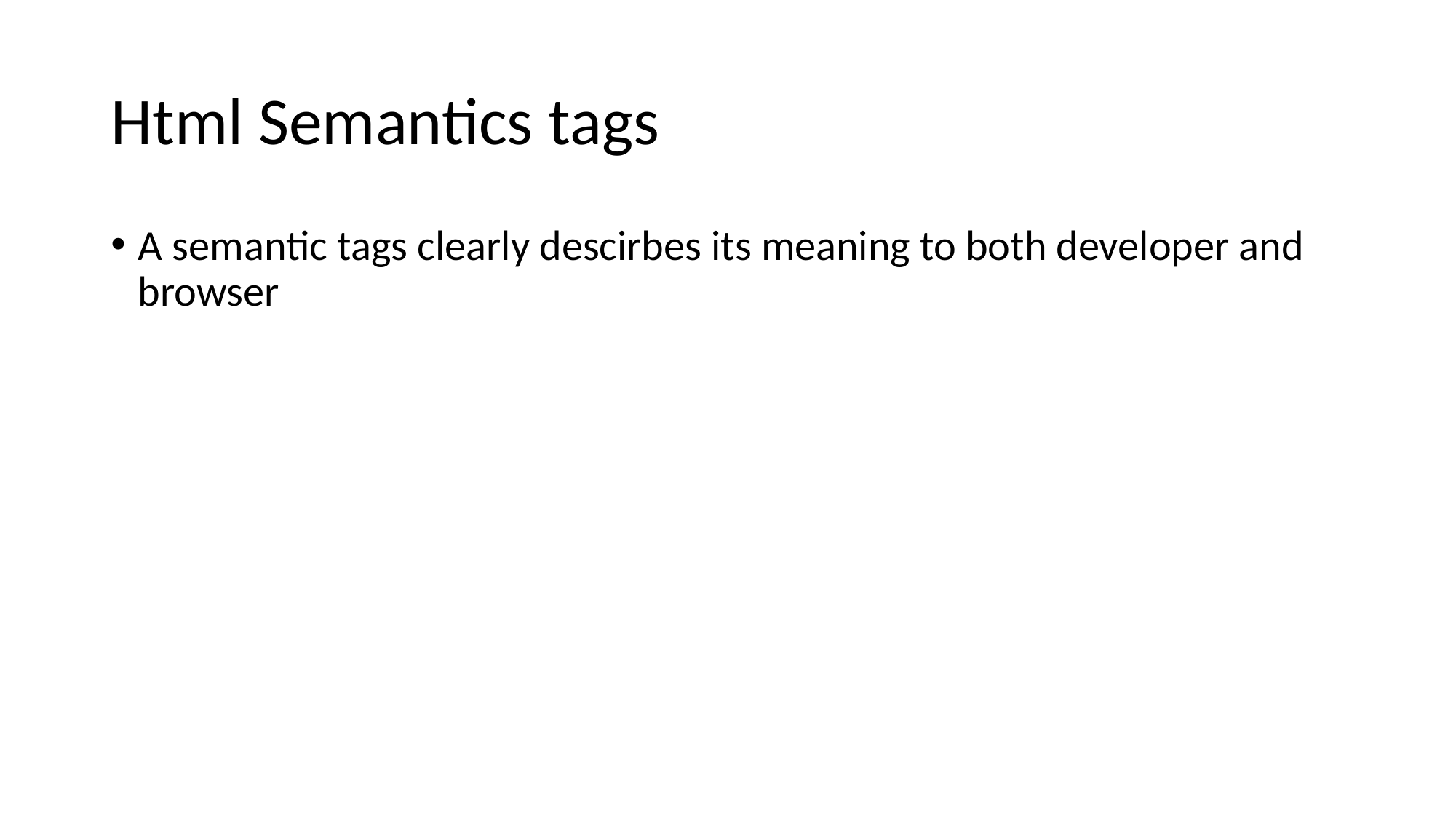

# Html Semantics tags
A semantic tags clearly descirbes its meaning to both developer and browser